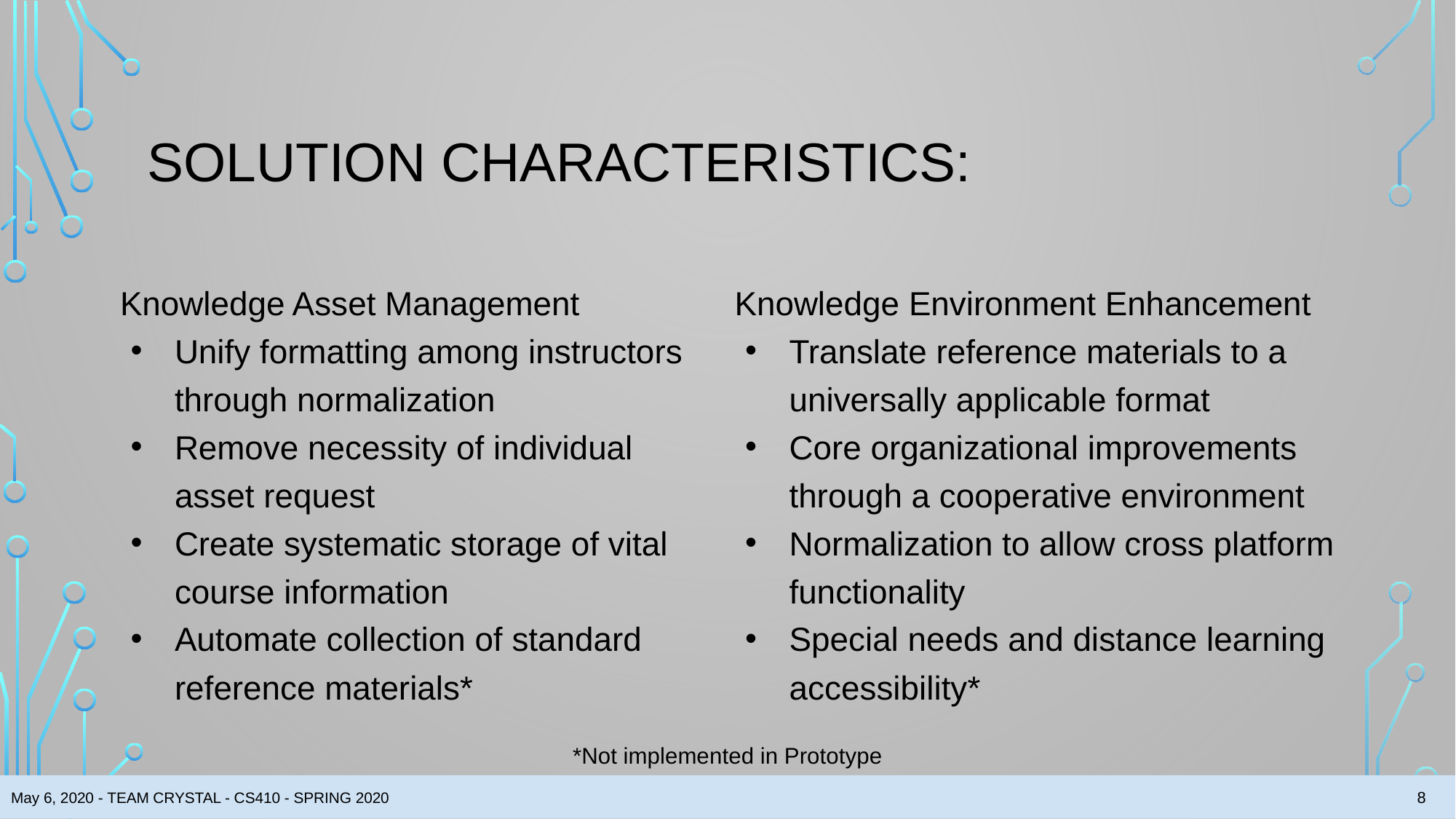

# SOLUTION CHARACTERISTICS:
Knowledge Asset Management
Unify formatting among instructors through normalization
Remove necessity of individual asset request
Create systematic storage of vital course information
Automate collection of standard reference materials*
Knowledge Environment Enhancement
Translate reference materials to a universally applicable format
Core organizational improvements through a cooperative environment
Normalization to allow cross platform functionality
Special needs and distance learning accessibility*
*Not implemented in Prototype
8